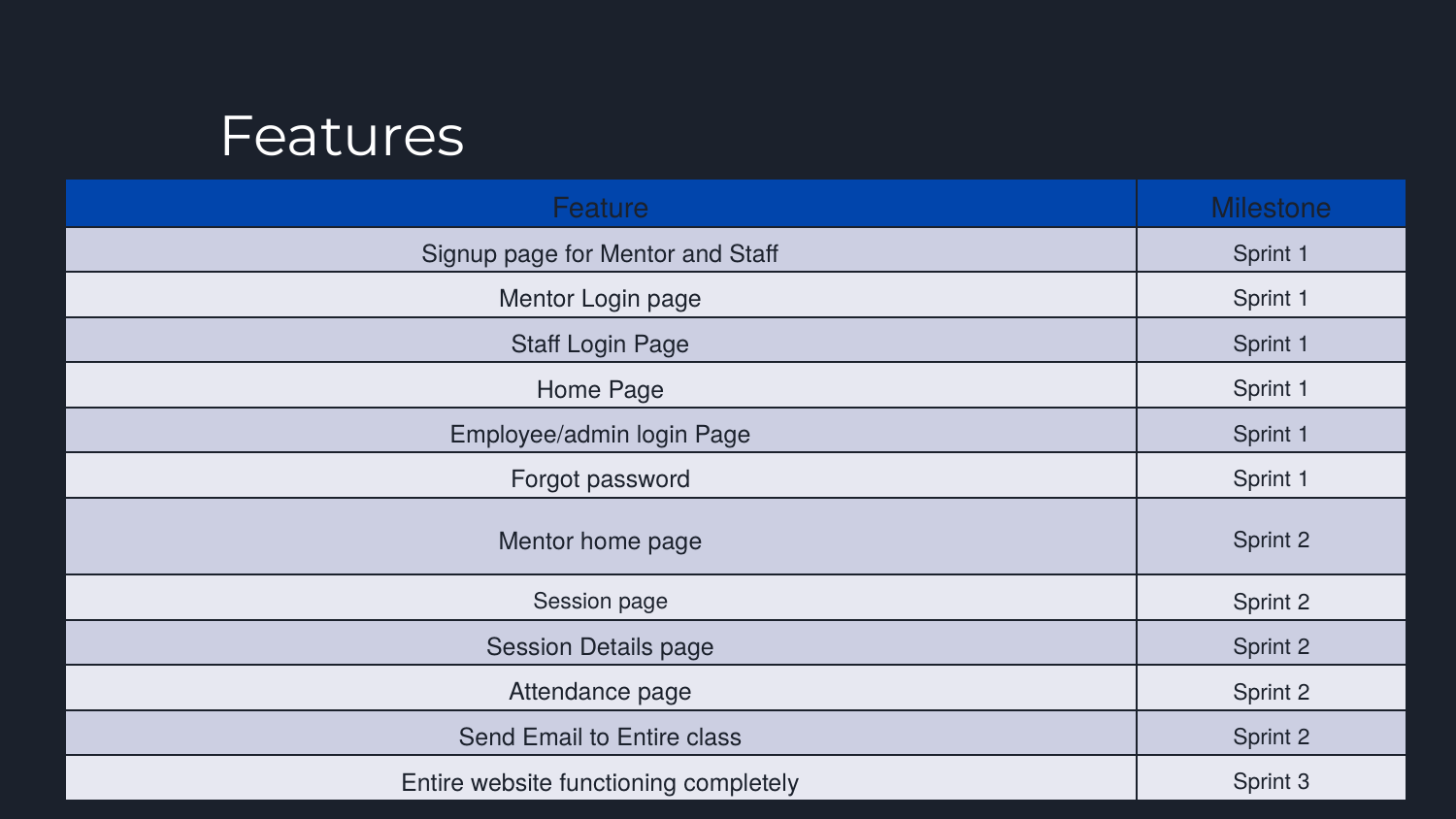

# Features
| Feature | Milestone |
| --- | --- |
| Signup page for Mentor and Staff | Sprint 1 |
| Mentor Login page | Sprint 1 |
| Staff Login Page | Sprint 1 |
| Home Page | Sprint 1 |
| Employee/admin login Page | Sprint 1 |
| Forgot password | Sprint 1 |
| Mentor home page | Sprint 2 |
| Session page | Sprint 2 |
| Session Details page | Sprint 2 |
| Attendance page | Sprint 2 |
| Send Email to Entire class | Sprint 2 |
| Entire website functioning completely | Sprint 3 |